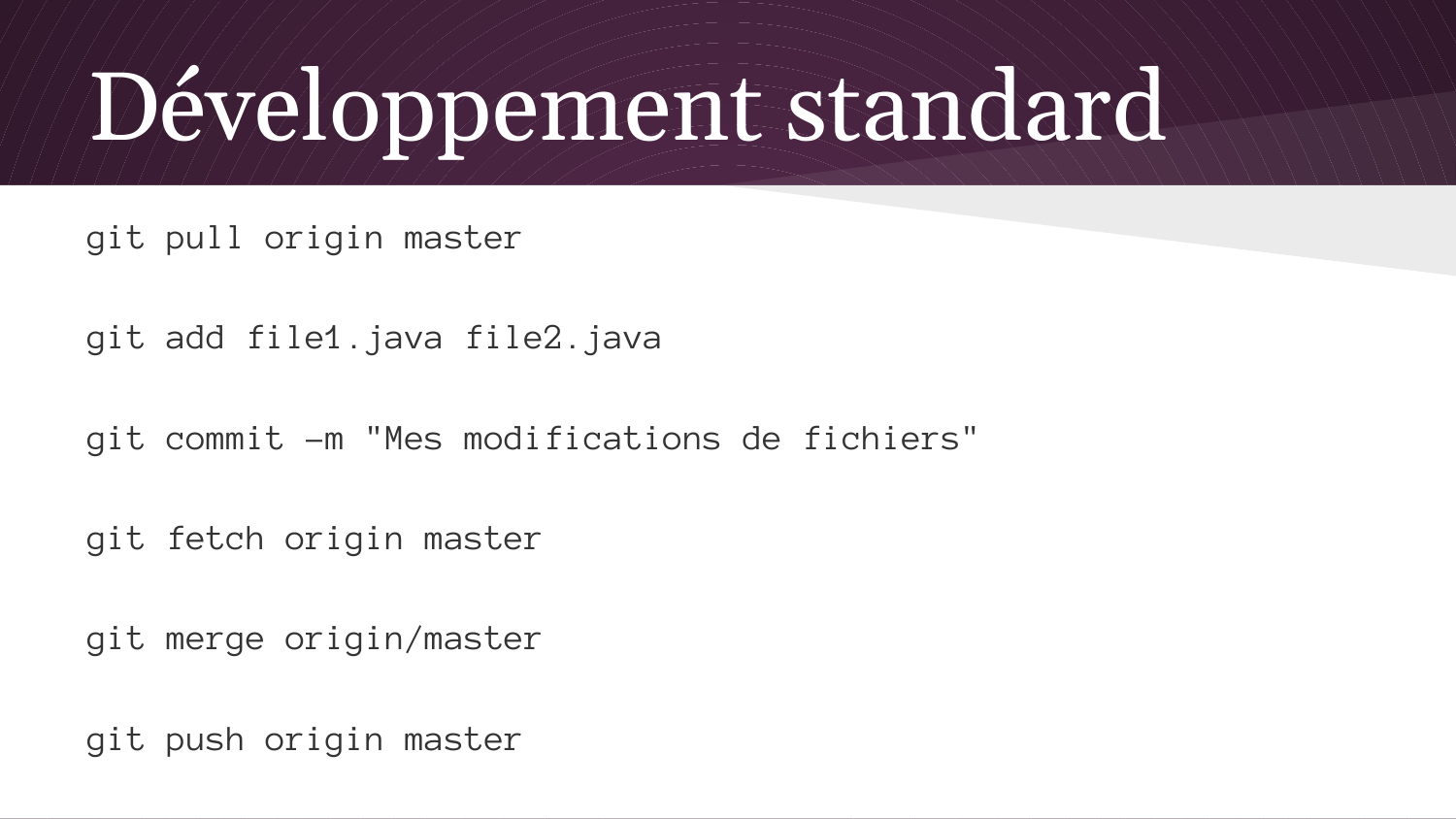

# Développement standard
git pull origin master

git add file1.java file2.java

git commit -m "Mes modifications de fichiers"

git fetch origin master

git merge origin/master

git push origin master